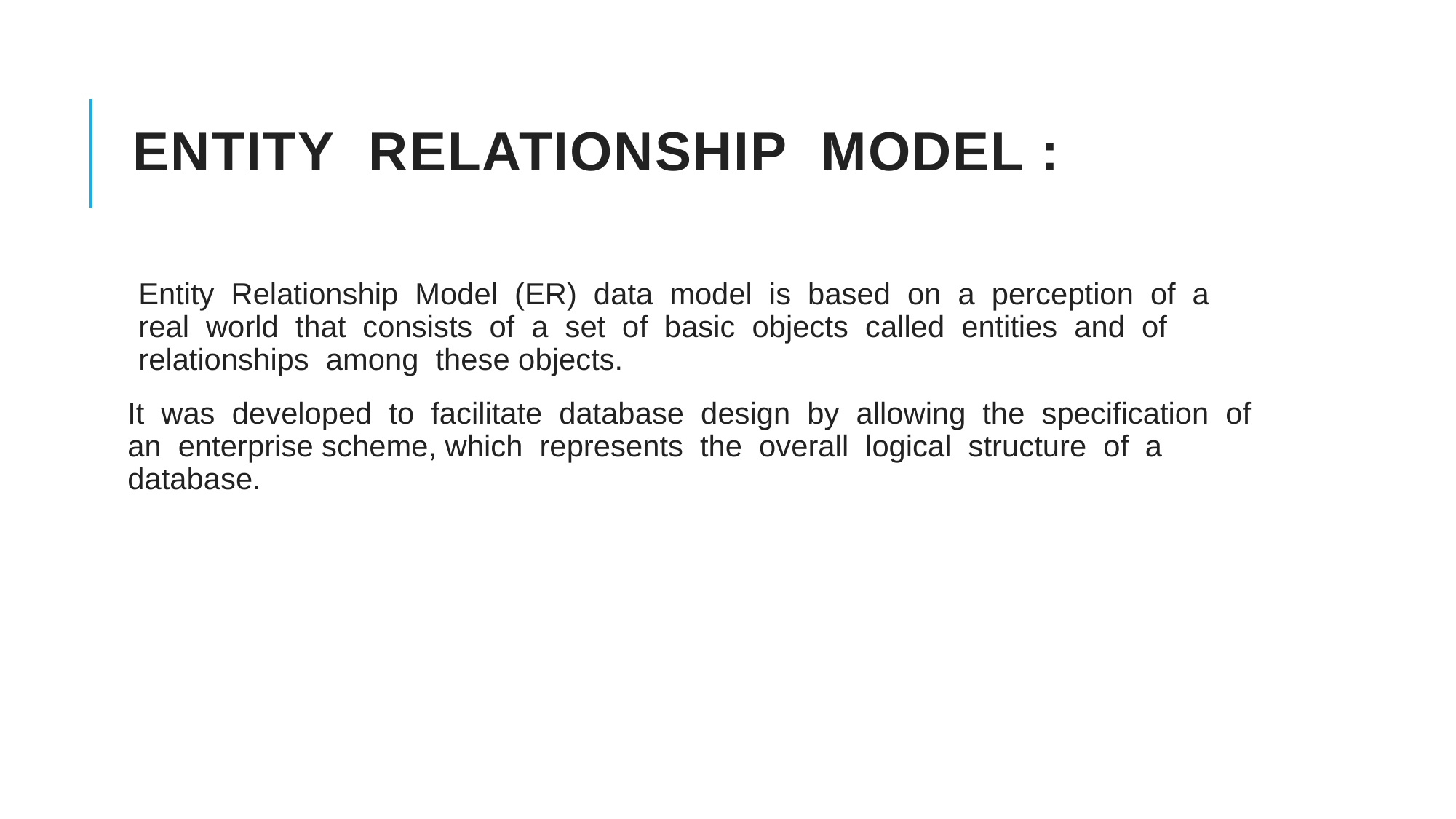

# Entity  Relationship  Model :
Entity  Relationship  Model  (ER)  data  model  is  based  on  a  perception  of  a  real  world  that  consists  of  a  set  of  basic  objects  called  entities  and  of  relationships  among  these objects.
It  was  developed  to  facilitate  database  design  by  allowing  the  specification  of  an  enterprise scheme, which  represents  the  overall  logical  structure  of  a  database.